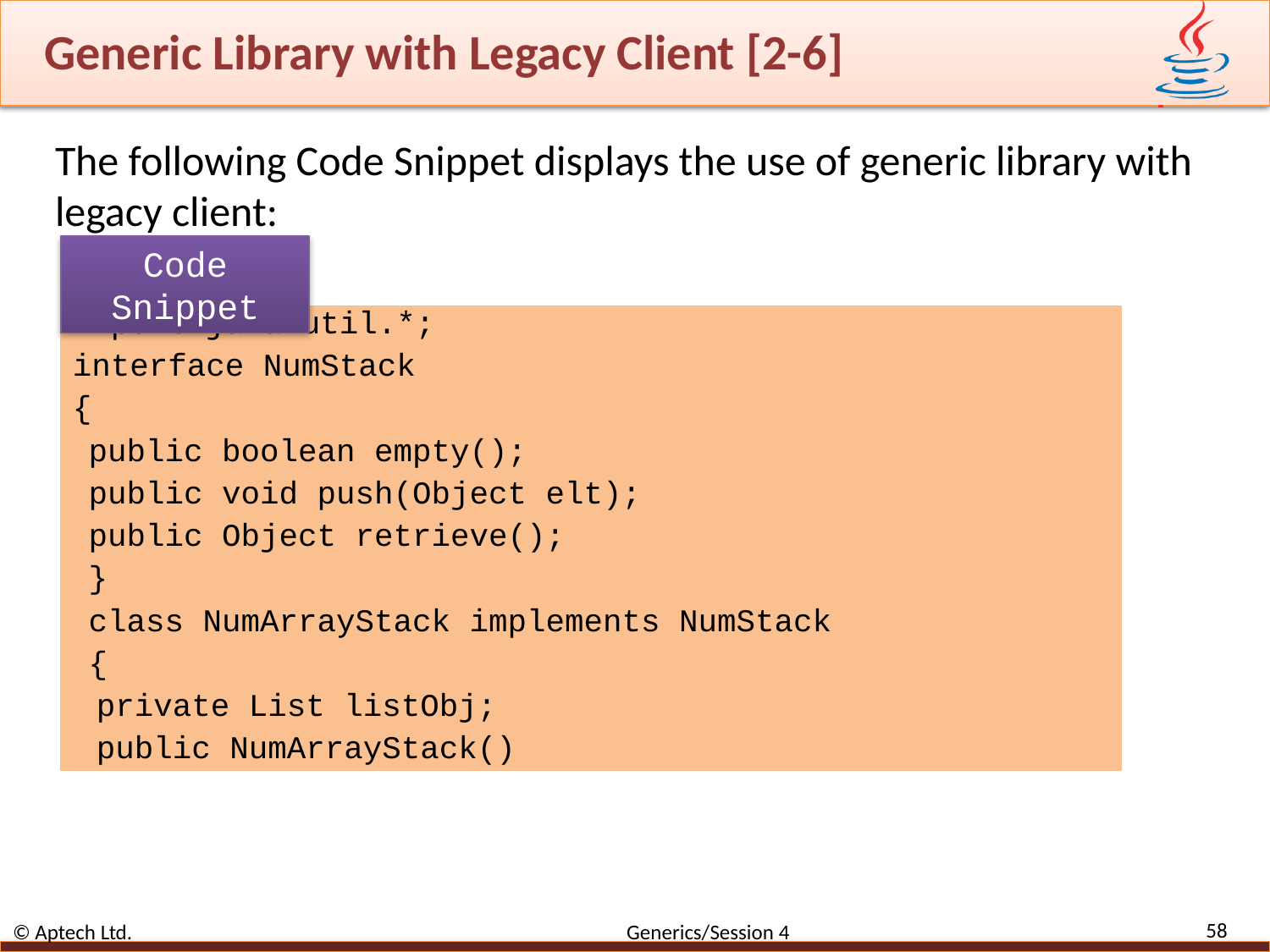

# Generic Library with Legacy Client [2-6]
The following Code Snippet displays the use of generic library with legacy client:

Code Snippet
import java.util.*;
interface NumStack
{
public boolean empty();
public void push(Object elt);
public Object retrieve();
}
class NumArrayStack implements NumStack
{
private List listObj;
public NumArrayStack()
58
© Aptech Ltd.                                                                                                      Generics/Session 4